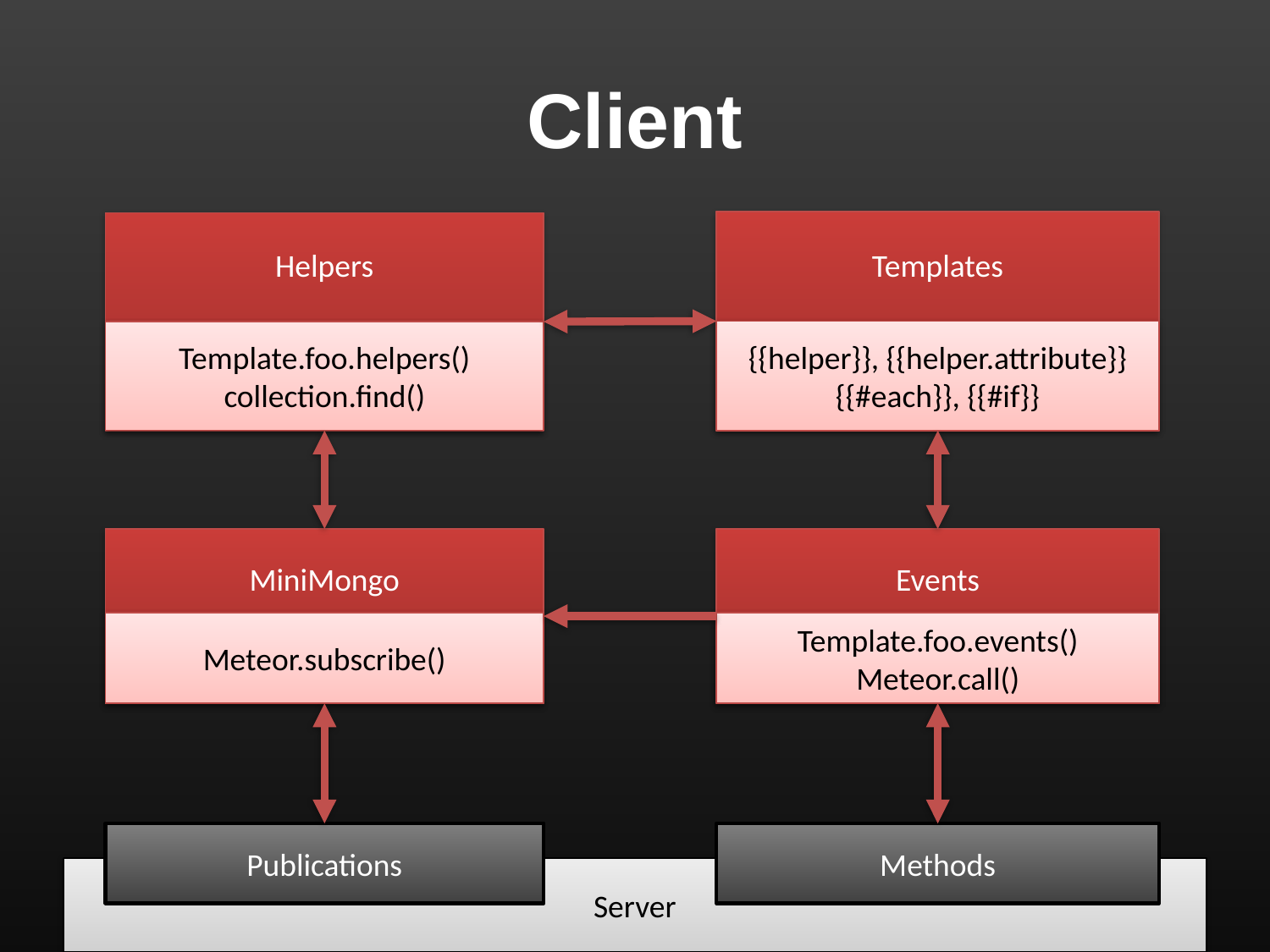

# Client
Templates

{{helper}}, {{helper.attribute}}
{{#each}}, {{#if}}
Helpers

Template.foo.helpers()
collection.find()
MiniMongo

Meteor.subscribe()

Events

Template.foo.events()
Meteor.call()
Publications
Methods
Server